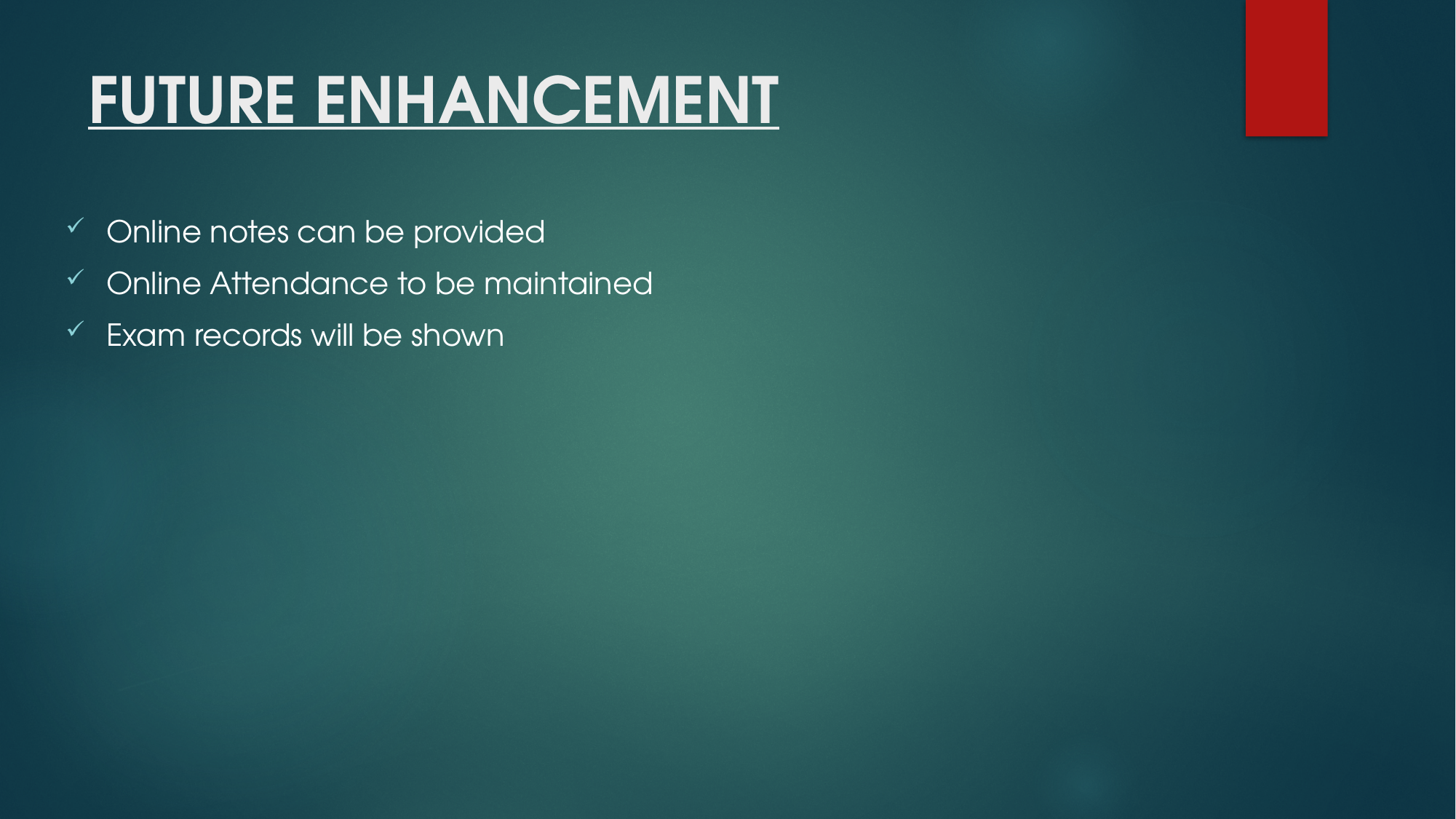

# FUTURE ENHANCEMENT

Online notes can be provided
Online Attendance to be maintained
Exam records will be shown